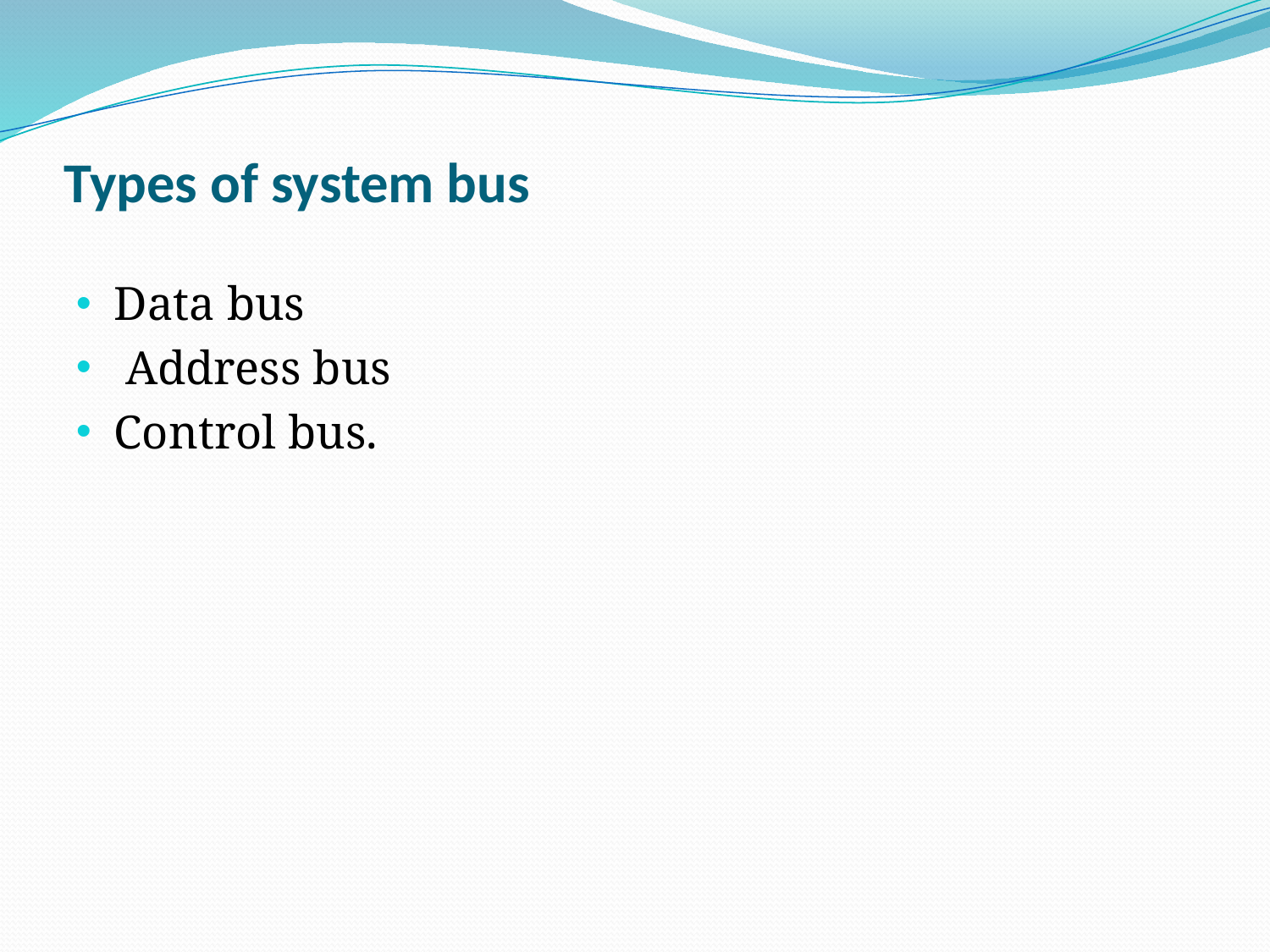

# Types of system bus
Data bus
 Address bus
Control bus.